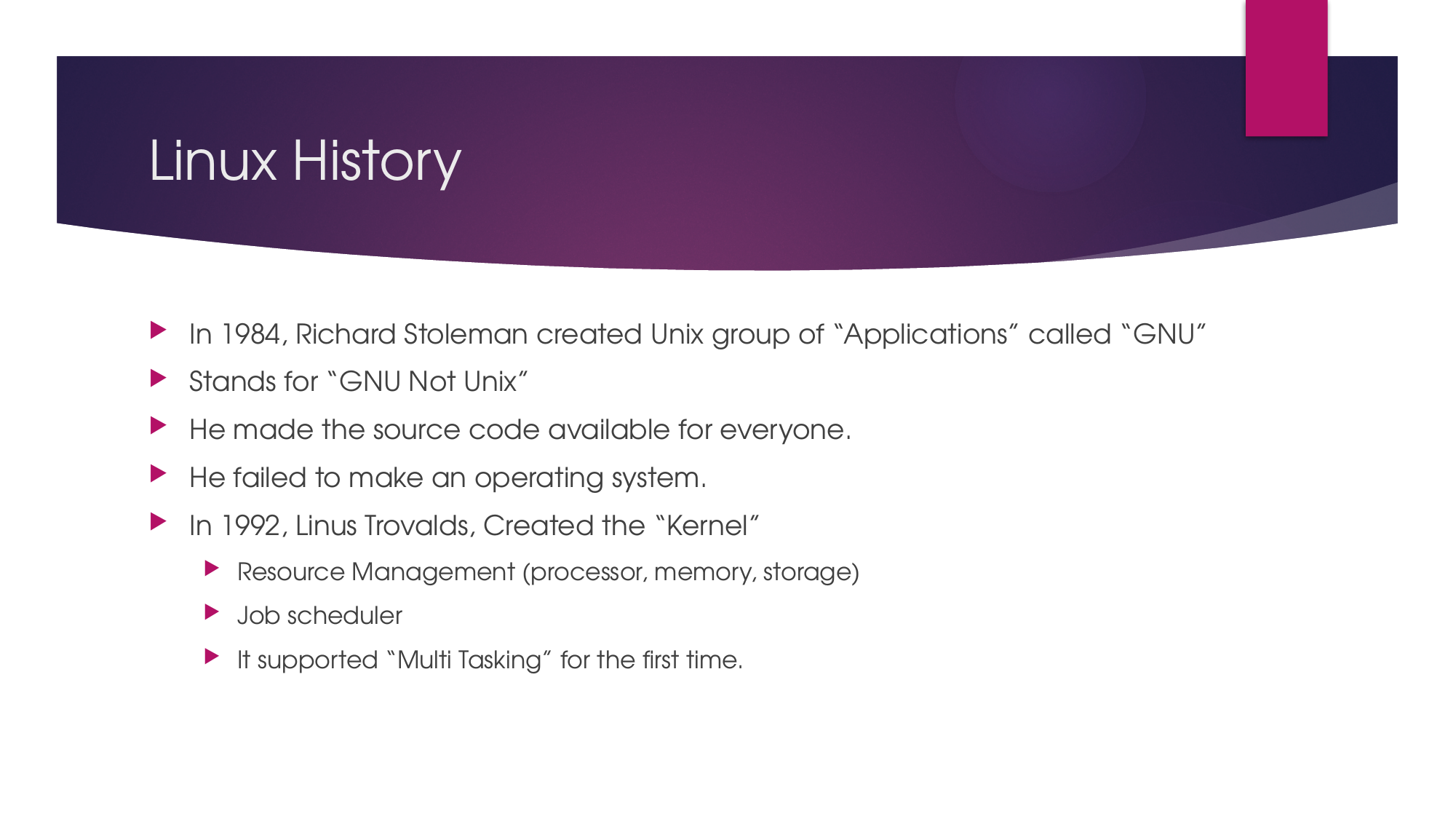

# Linux History
In 1984, Richard Stoleman created Unix group of “Applications” called “GNU”
Stands for “GNU Not Unix”
He made the source code available for everyone.
He failed to make an operating system.
In 1992, Linus Trovalds, Created the “Kernel”
Resource Management (processor, memory, storage)
Job scheduler
It supported “Multi Tasking” for the first time.